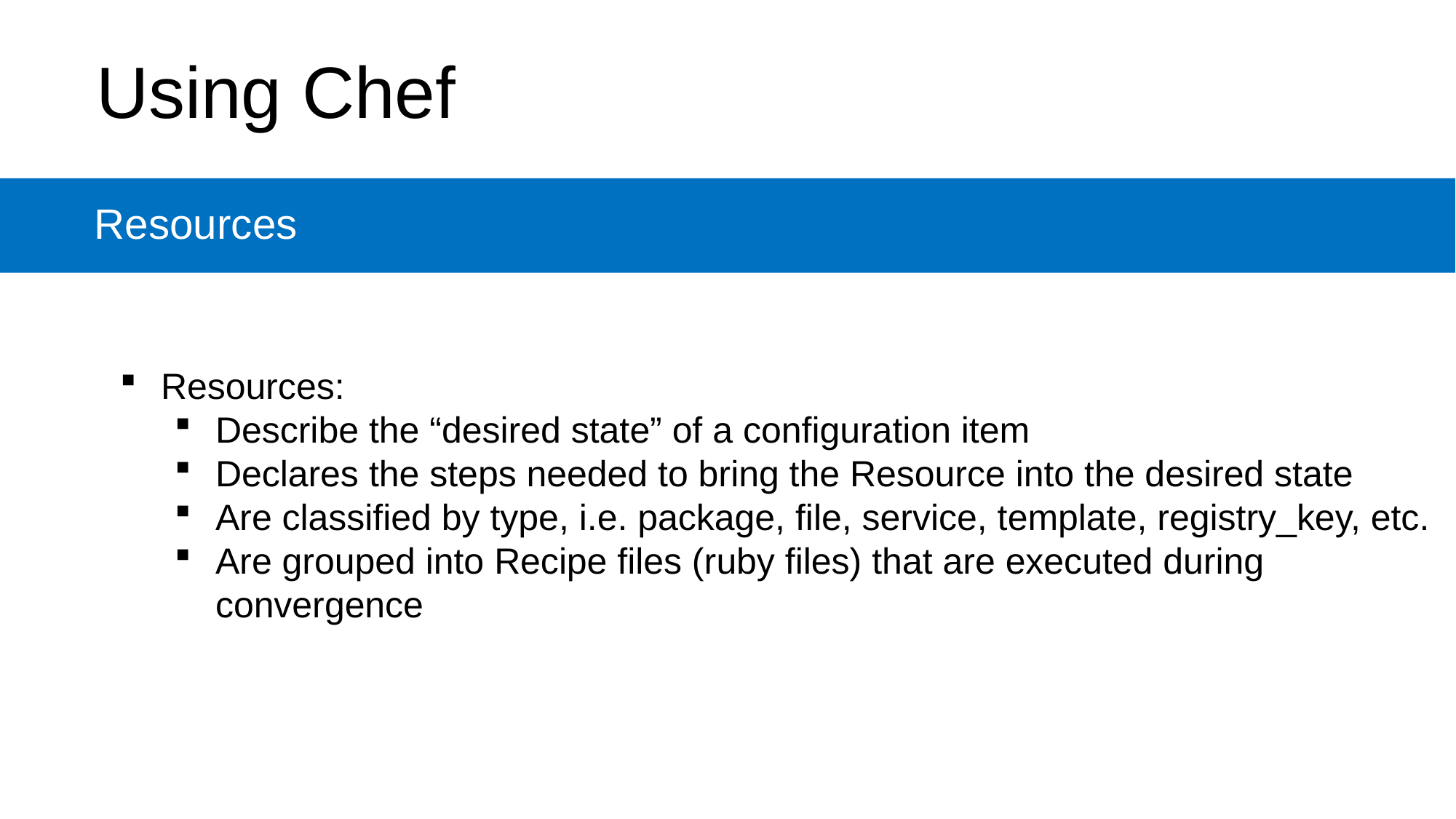

# Using Chef

Resources
Resources:
Describe the “desired state” of a configuration item
Declares the steps needed to bring the Resource into the desired state
Are classified by type, i.e. package, file, service, template, registry_key, etc.
Are grouped into Recipe files (ruby files) that are executed during convergence